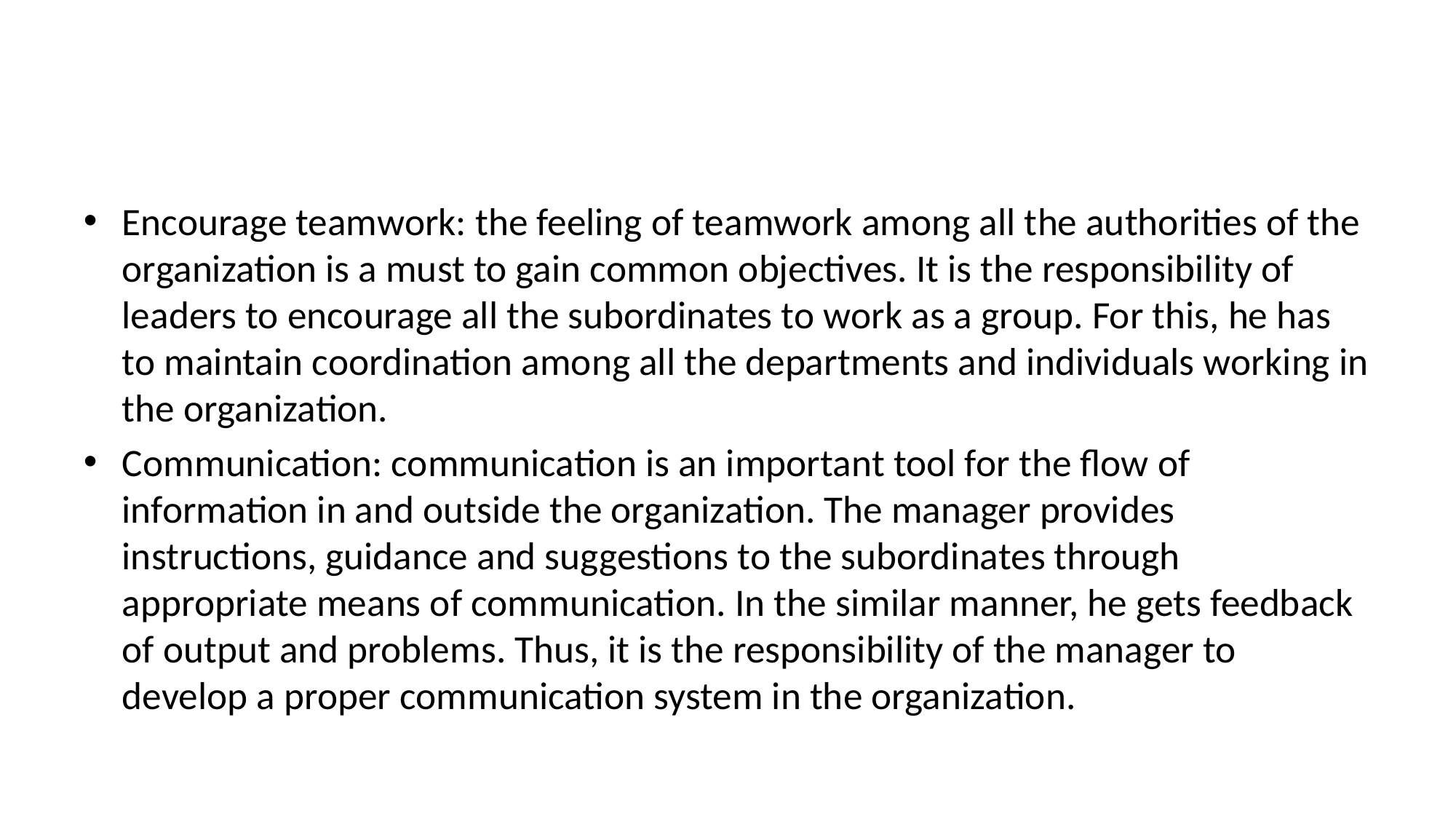

#
Encourage teamwork: the feeling of teamwork among all the authorities of the organization is a must to gain common objectives. It is the responsibility of leaders to encourage all the subordinates to work as a group. For this, he has to maintain coordination among all the departments and individuals working in the organization.
Communication: communication is an important tool for the flow of information in and outside the organization. The manager provides instructions, guidance and suggestions to the subordinates through appropriate means of communication. In the similar manner, he gets feedback of output and problems. Thus, it is the responsibility of the manager to develop a proper communication system in the organization.